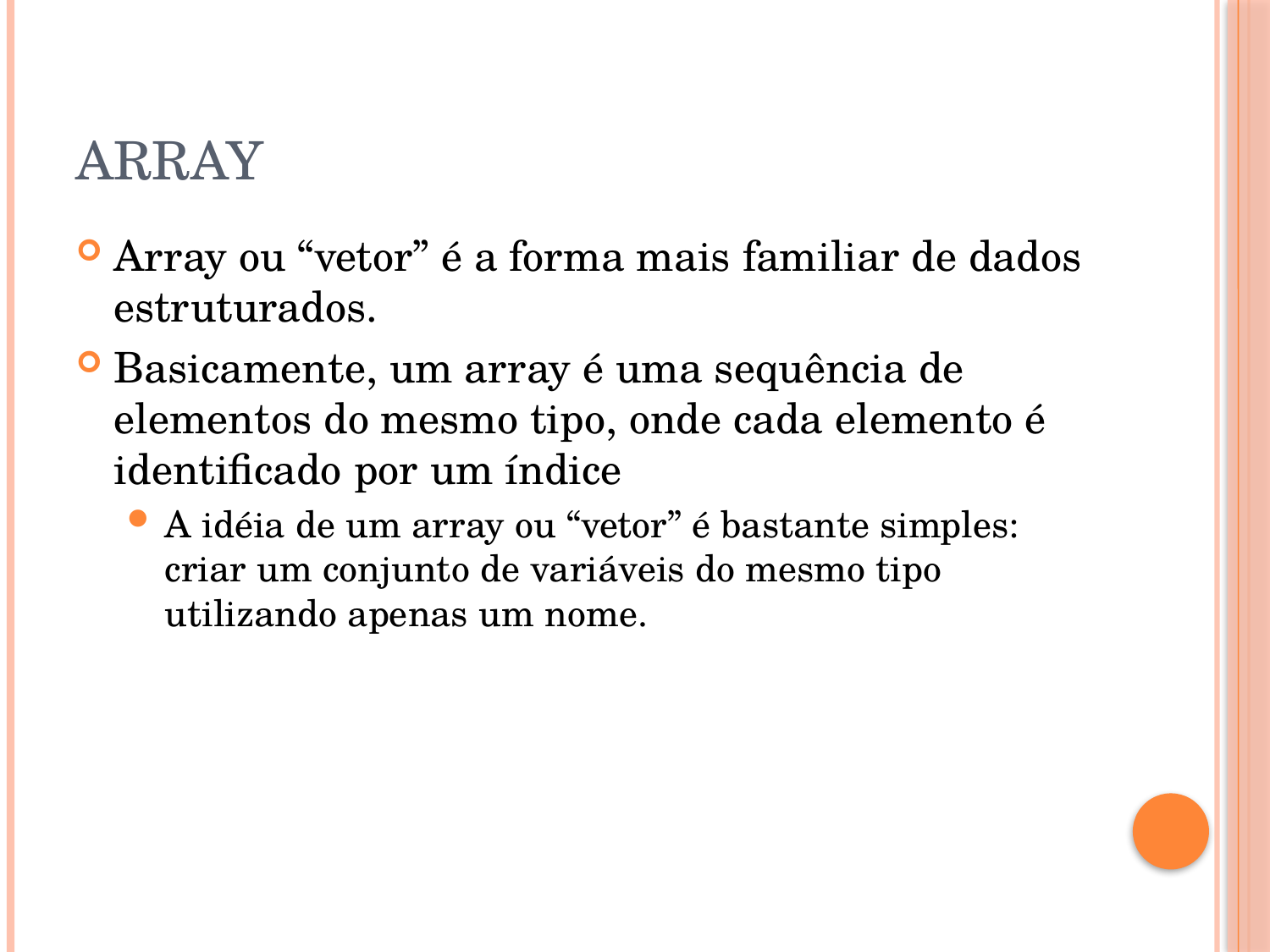

# Array
Array ou “vetor” é a forma mais familiar de dados estruturados.
Basicamente, um array é uma sequência de elementos do mesmo tipo, onde cada elemento é identificado por um índice
A idéia de um array ou “vetor” é bastante simples: criar um conjunto de variáveis do mesmo tipo utilizando apenas um nome.